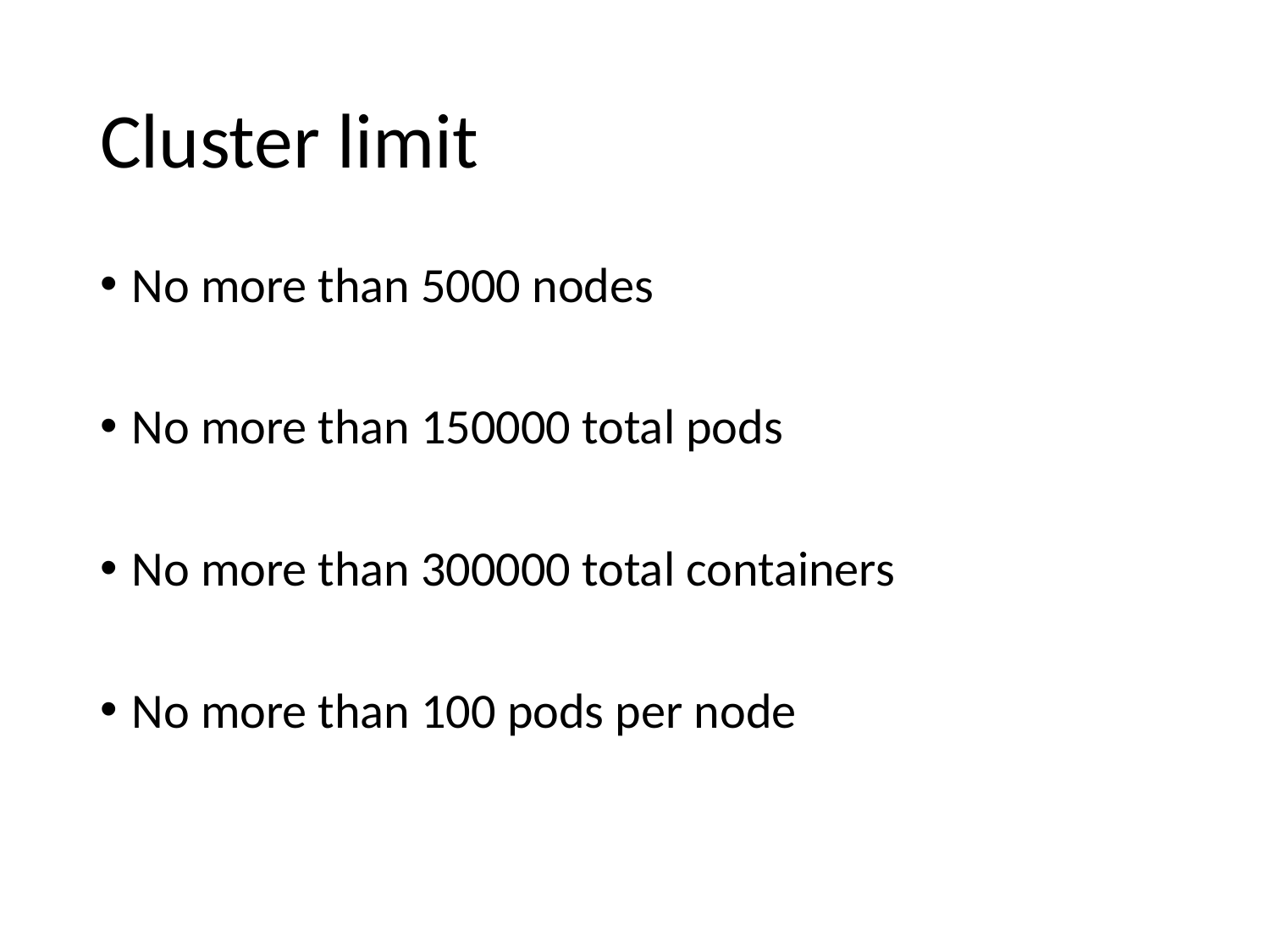

# Cluster limit
No more than 5000 nodes

No more than 150000 total pods

No more than 300000 total containers

No more than 100 pods per node